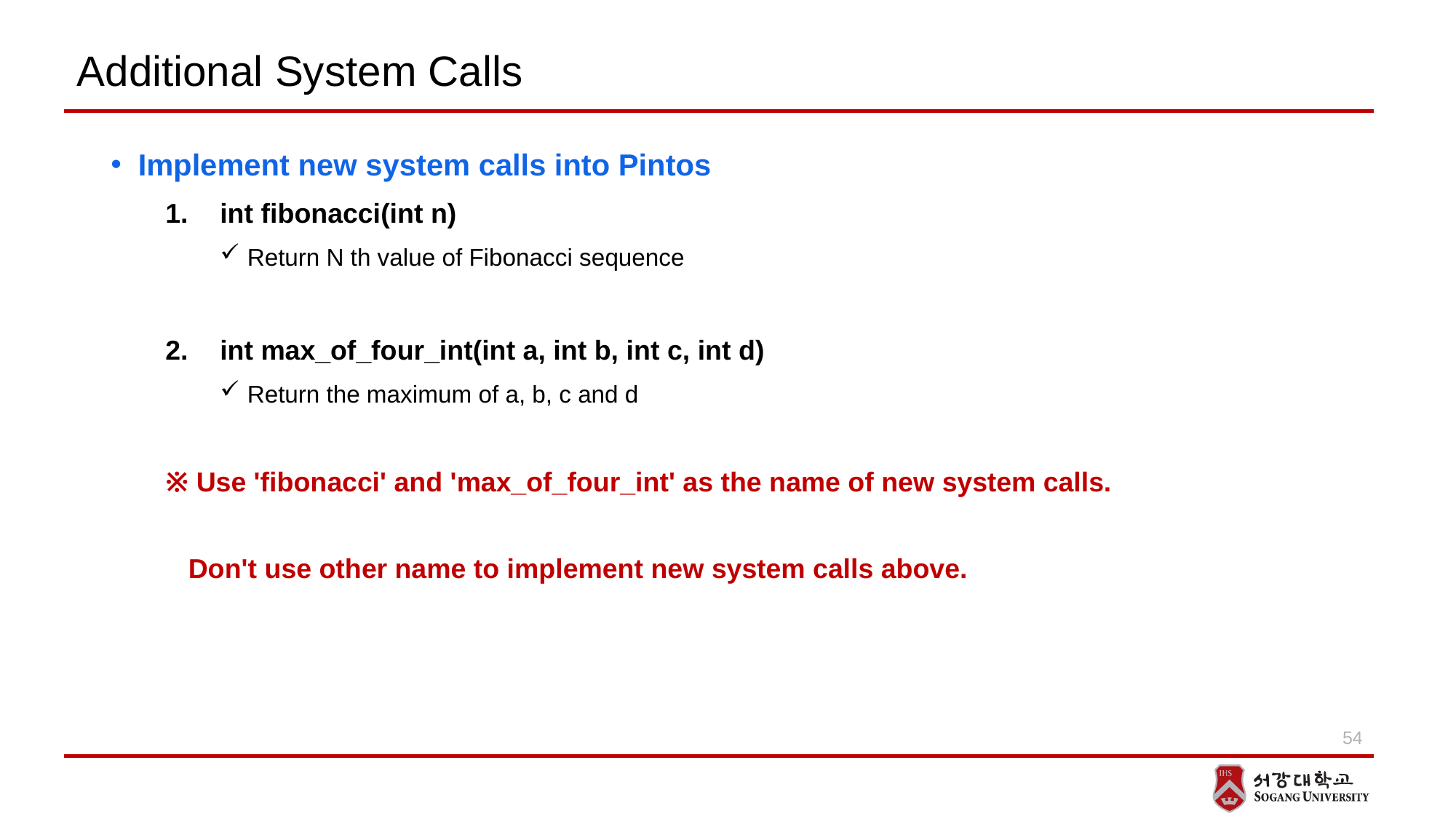

# Additional System Calls
Implement new system calls into Pintos
int fibonacci(int n)
Return N th value of Fibonacci sequence

int max_of_four_int(int a, int b, int c, int d)
Return the maximum of a, b, c and d

※ Use 'fibonacci' and 'max_of_four_int' as the name of new system calls.
   Don't use other name to implement new system calls above.
54